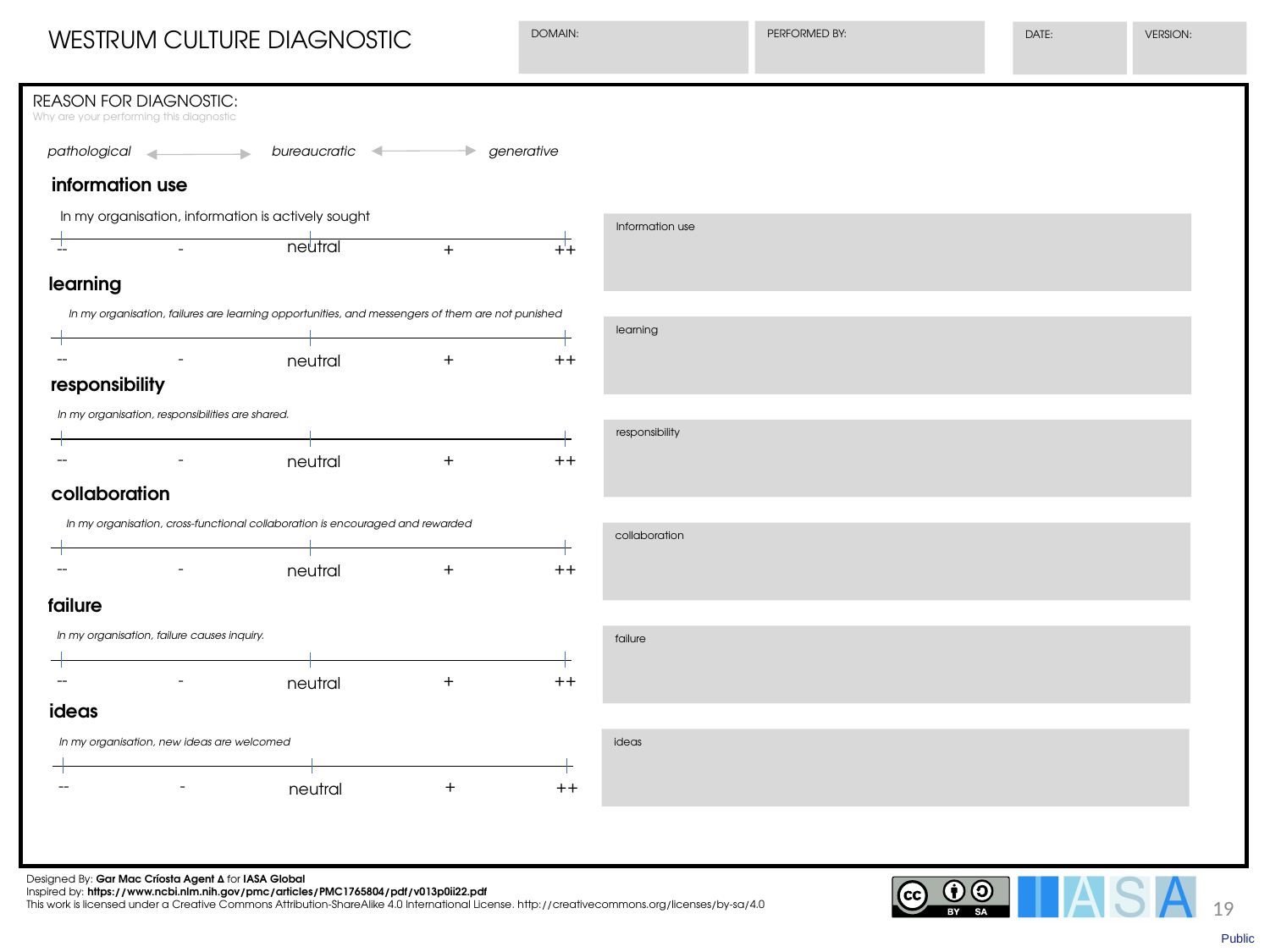

WESTRUM CULTURE DIAGNOSTIC
PERFORMED BY:
VERSION:
DATE:

REASON FOR DIAGNOSTIC:
Why are your performing this diagnostic

Designed By: Gar Mac Críosta Agent ∆ for IASA Global
Inspired by: https://www.ncbi.nlm.nih.gov/pmc/articles/PMC1765804/pdf/v013p0ii22.pdf
This work is licensed under a Creative Commons Attribution-ShareAlike 4.0 International License. http://creativecommons.org/licenses/by-sa/4.0
DOMAIN:
generative
pathological
bureaucratic
information use
In my organisation, information is actively sought
-
--
+
++
neutral
Information use

learning
In my organisation, failures are learning opportunities, and messengers of them are not punished
-
--
+
++
neutral
learning

responsibility
In my organisation, responsibilities are shared.
-
--
+
++
neutral
responsibility

collaboration
In my organisation, cross-functional collaboration is encouraged and rewarded
-
--
+
++
neutral
collaboration

failure
In my organisation, failure causes inquiry.
-
--
+
++
neutral
failure

ideas
In my organisation, new ideas are welcomed
-
--
+
++
neutral
ideas

19